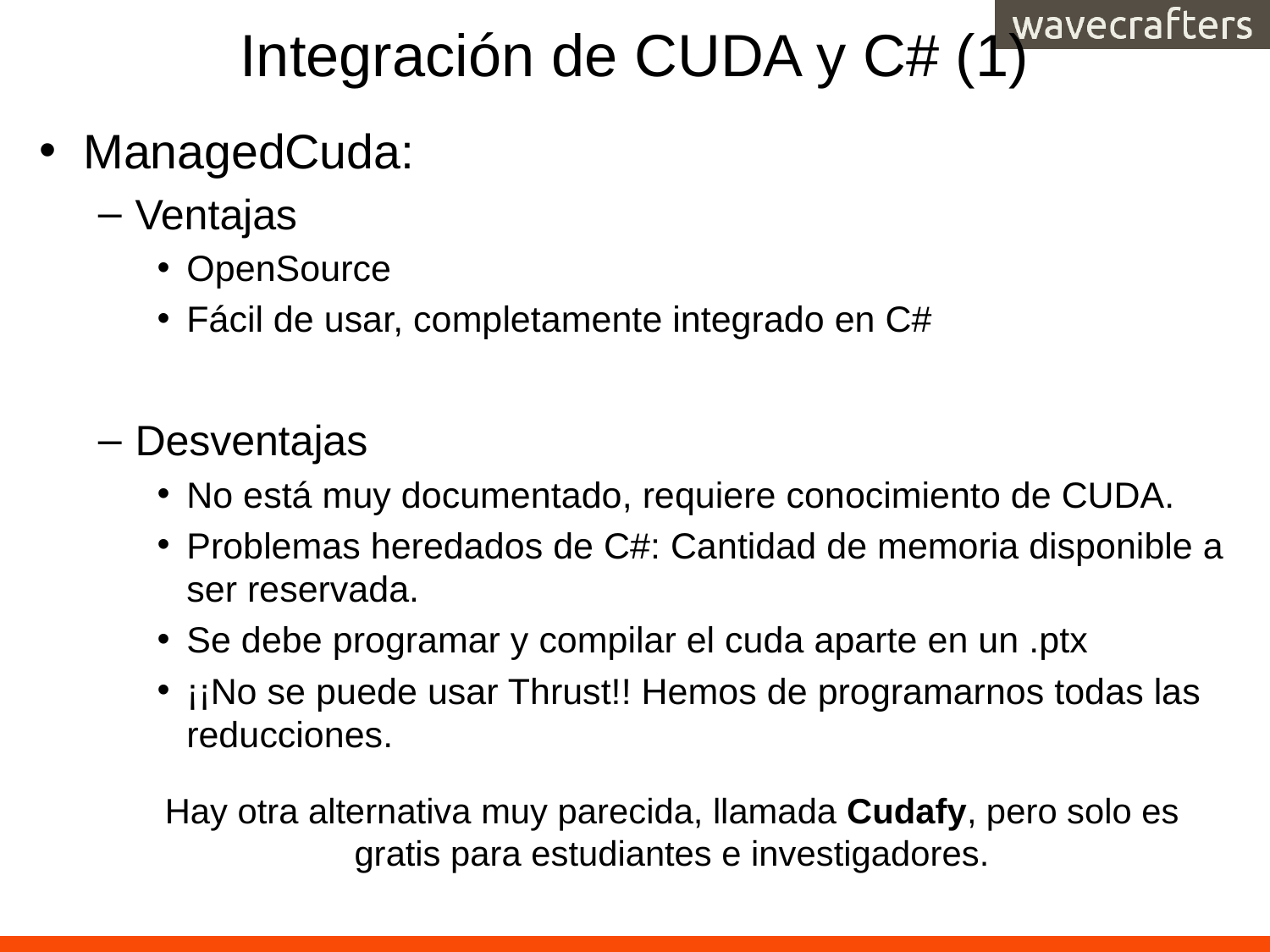

# Integración de CUDA y C# (1)
ManagedCuda:
Ventajas
OpenSource
Fácil de usar, completamente integrado en C#

Desventajas
No está muy documentado, requiere conocimiento de CUDA.
Problemas heredados de C#: Cantidad de memoria disponible a ser reservada.
Se debe programar y compilar el cuda aparte en un .ptx
¡¡No se puede usar Thrust!! Hemos de programarnos todas las reducciones.

Hay otra alternativa muy parecida, llamada Cudafy, pero solo es gratis para estudiantes e investigadores.